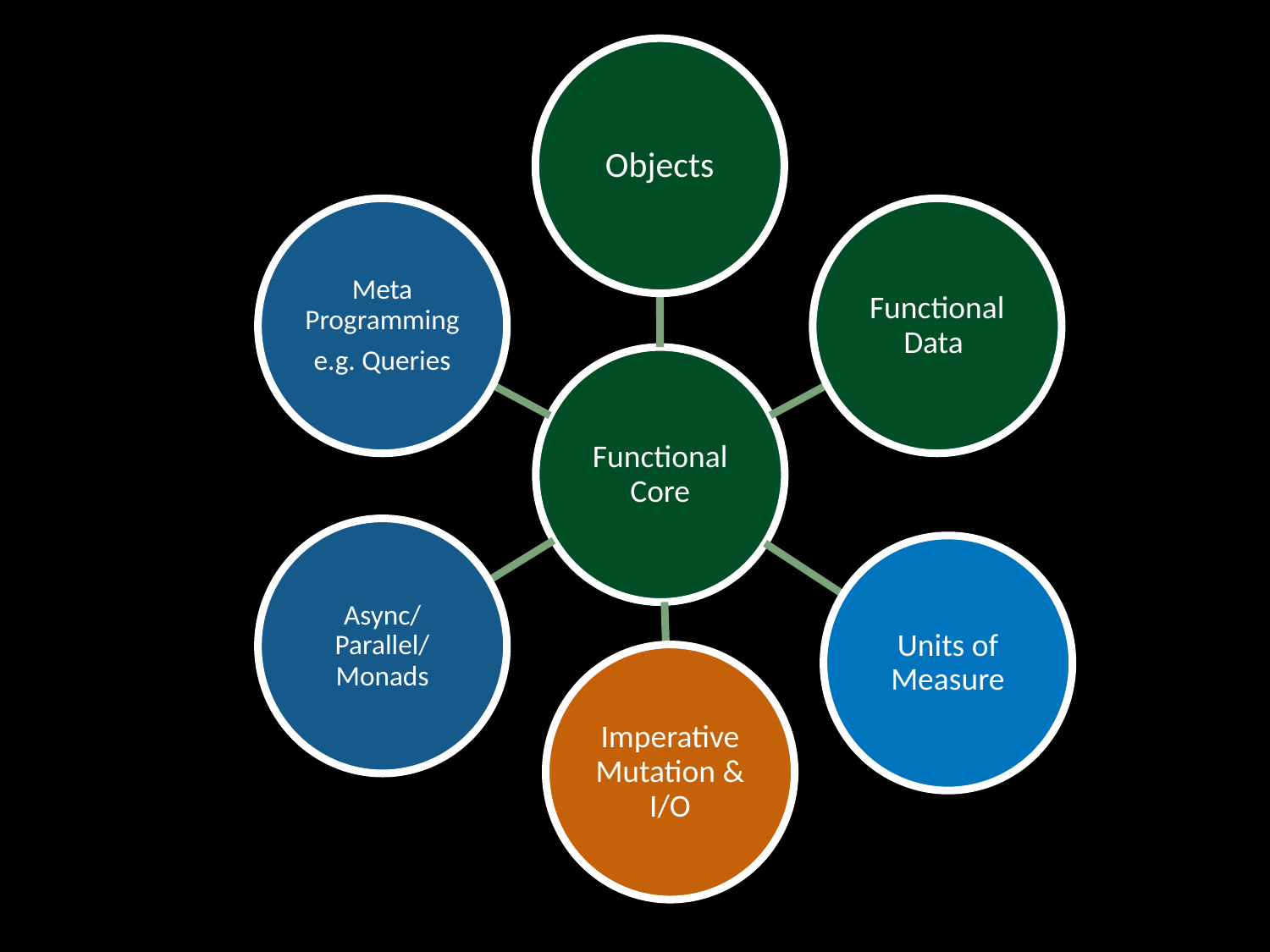

#
Functional Core

Objects

Functional Data

Units of Measure

Imperative Mutation & I/O

Async/Parallel/Monads

Meta Programming
e.g. Queries